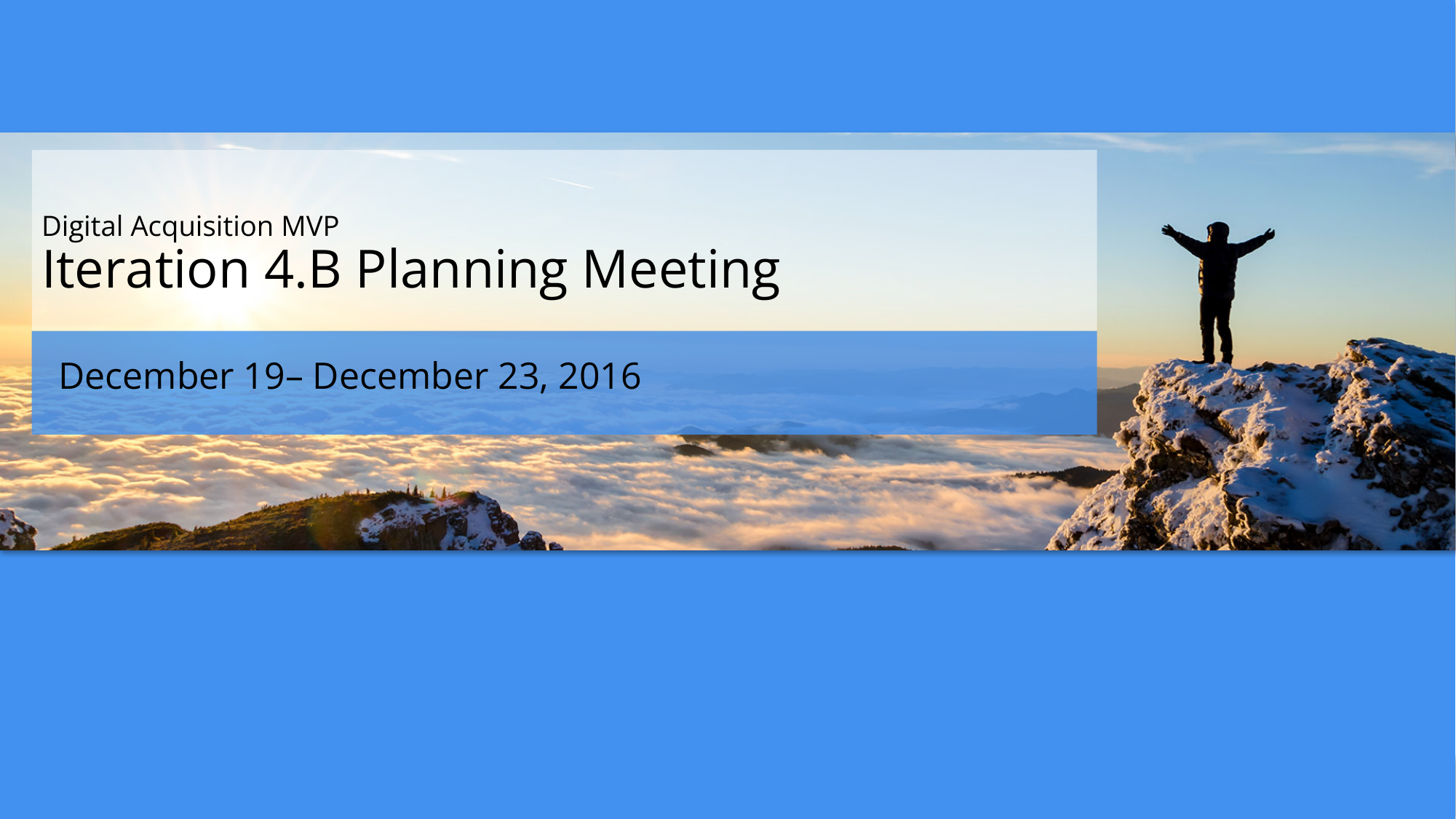

# Digital Acquisition MVP Iteration 4.B Planning Meeting
December 19– December 23, 2016